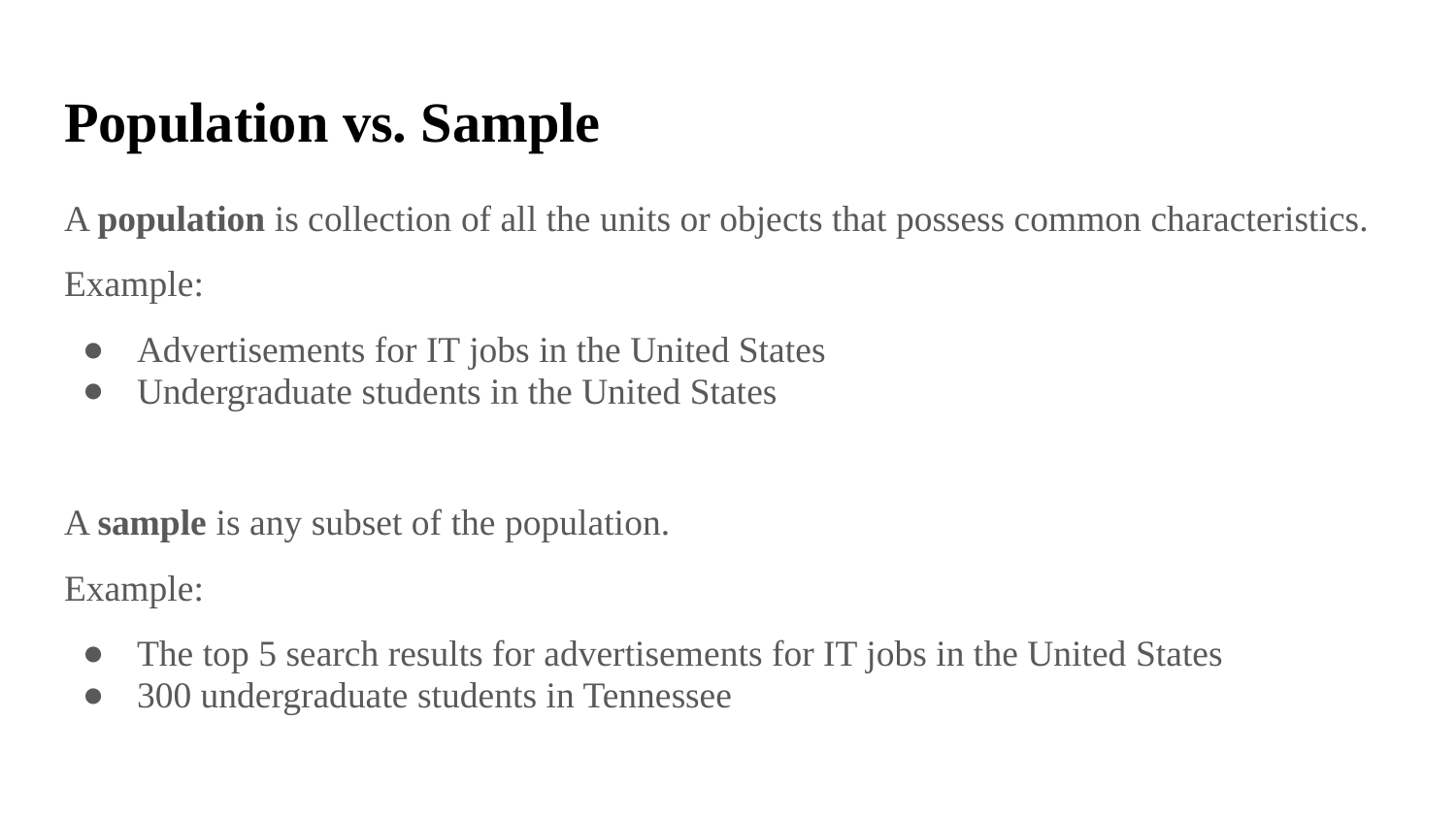

# Population vs. Sample
A population is collection of all the units or objects that possess common characteristics.
Example:
Advertisements for IT jobs in the United States
Undergraduate students in the United States

A sample is any subset of the population.
Example:
The top 5 search results for advertisements for IT jobs in the United States
300 undergraduate students in Tennessee